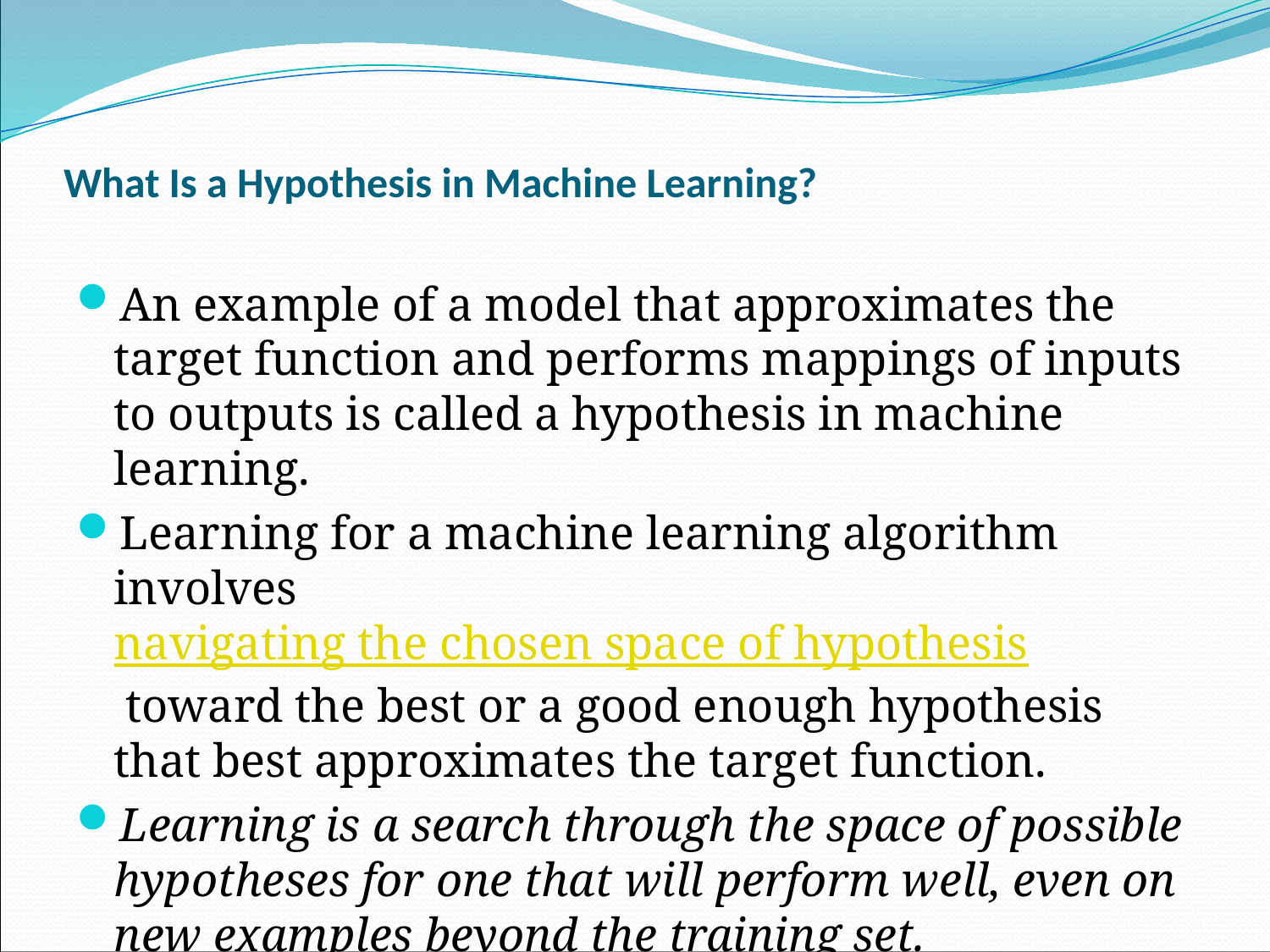

# What Is a Hypothesis in Machine Learning?
An example of a model that approximates the target function and performs mappings of inputs to outputs is called a hypothesis in machine learning.
Learning for a machine learning algorithm involves navigating the chosen space of hypothesis toward the best or a good enough hypothesis that best approximates the target function.
Learning is a search through the space of possible hypotheses for one that will perform well, even on new examples beyond the training set.